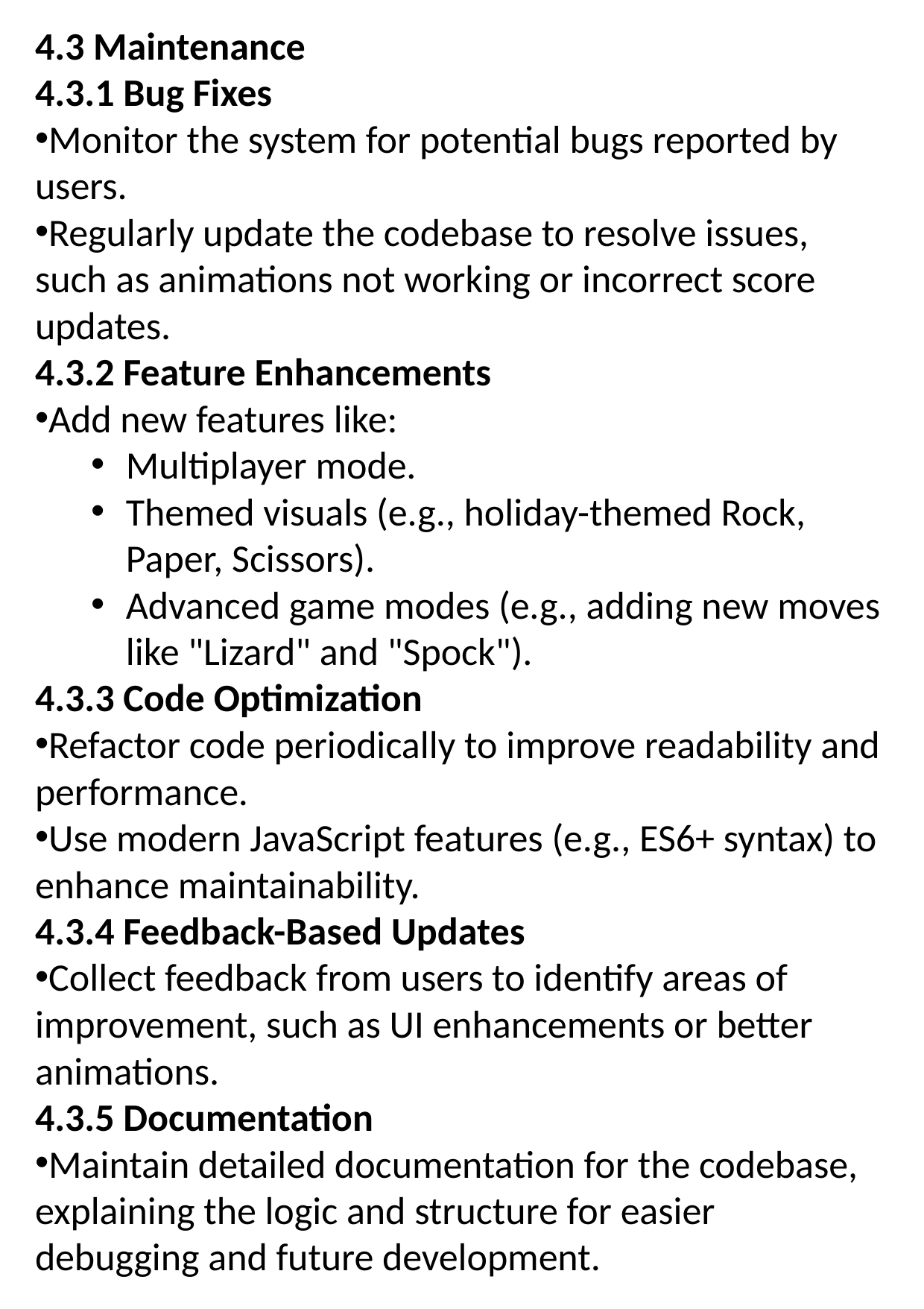

4.3 Maintenance
4.3.1 Bug Fixes
Monitor the system for potential bugs reported by users.
Regularly update the codebase to resolve issues, such as animations not working or incorrect score updates.
4.3.2 Feature Enhancements
Add new features like:
Multiplayer mode.
Themed visuals (e.g., holiday-themed Rock, Paper, Scissors).
Advanced game modes (e.g., adding new moves like "Lizard" and "Spock").
4.3.3 Code Optimization
Refactor code periodically to improve readability and performance.
Use modern JavaScript features (e.g., ES6+ syntax) to enhance maintainability.
4.3.4 Feedback-Based Updates
Collect feedback from users to identify areas of improvement, such as UI enhancements or better animations.
4.3.5 Documentation
Maintain detailed documentation for the codebase, explaining the logic and structure for easier debugging and future development.